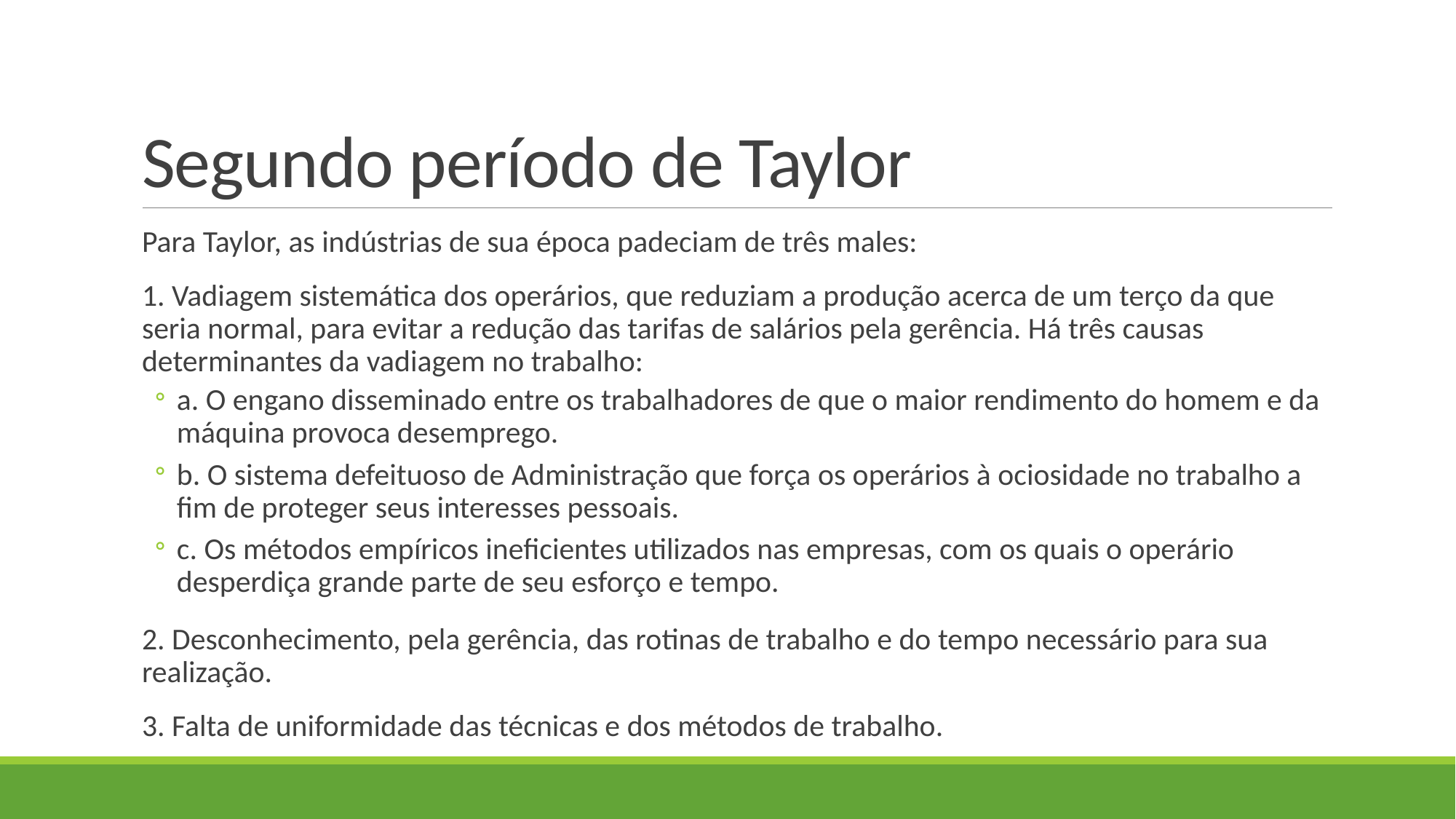

# Segundo período de Taylor
Para Taylor, as indústrias de sua época padeciam de três males:
1. Vadiagem sistemática dos operários, que reduziam a produção acerca de um terço da que seria normal, para evitar a redução das tarifas de salários pela gerência. Há três causas determinantes da vadiagem no trabalho:
a. O engano disseminado entre os trabalhadores de que o maior rendimento do homem e da máquina provoca desemprego.
b. O sistema defeituoso de Administração que força os operários à ociosidade no trabalho a fim de proteger seus interesses pessoais.
c. Os métodos empíricos ineficientes utilizados nas empresas, com os quais o operário desperdiça grande parte de seu esforço e tempo.
2. Desconhecimento, pela gerência, das rotinas de trabalho e do tempo necessário para sua realização.
3. Falta de uniformidade das técnicas e dos métodos de trabalho.